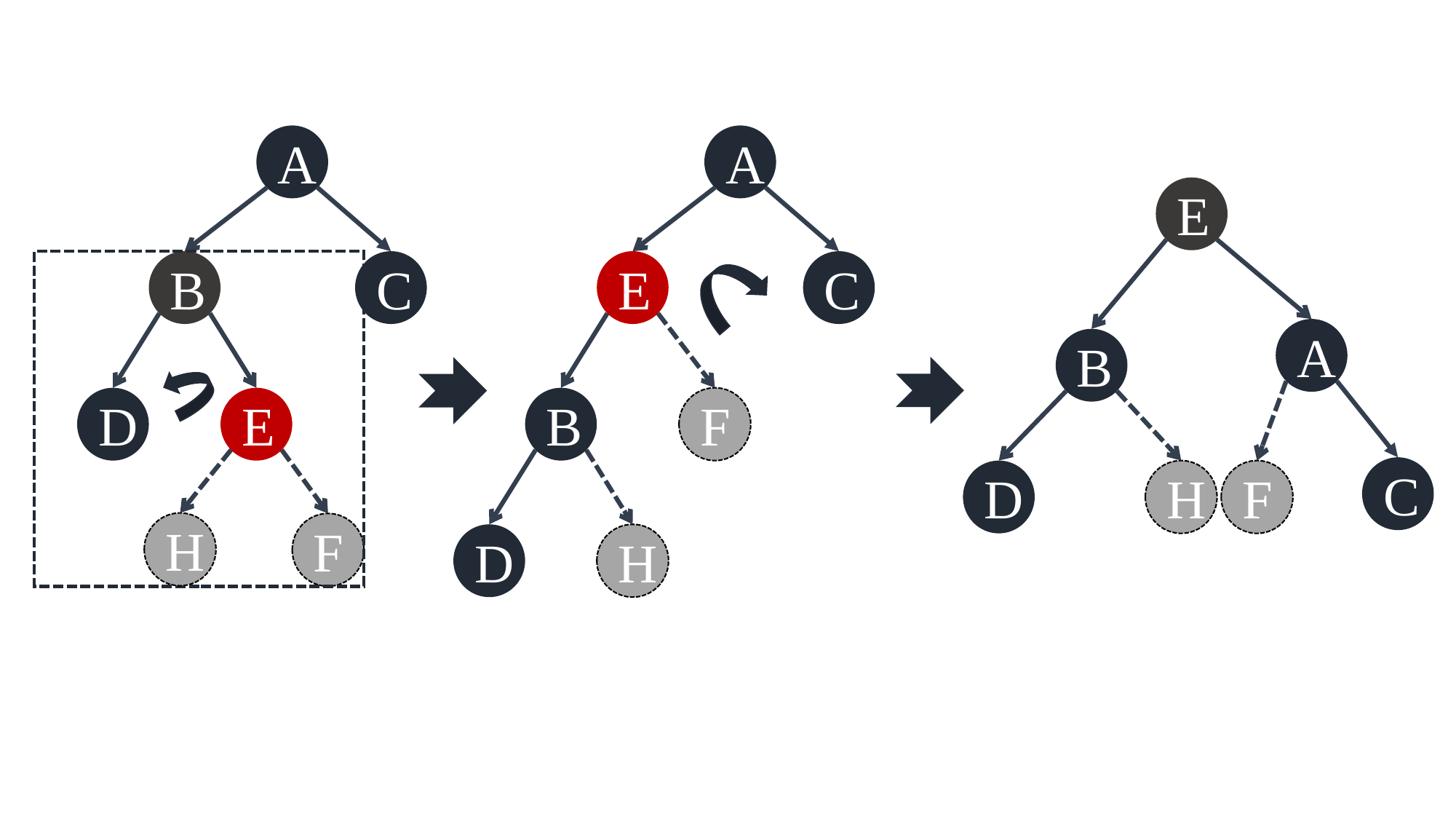

A
C
B
D
E
A
E
C

E

A
B

F
B
C
D
F
H
H
F
H
D